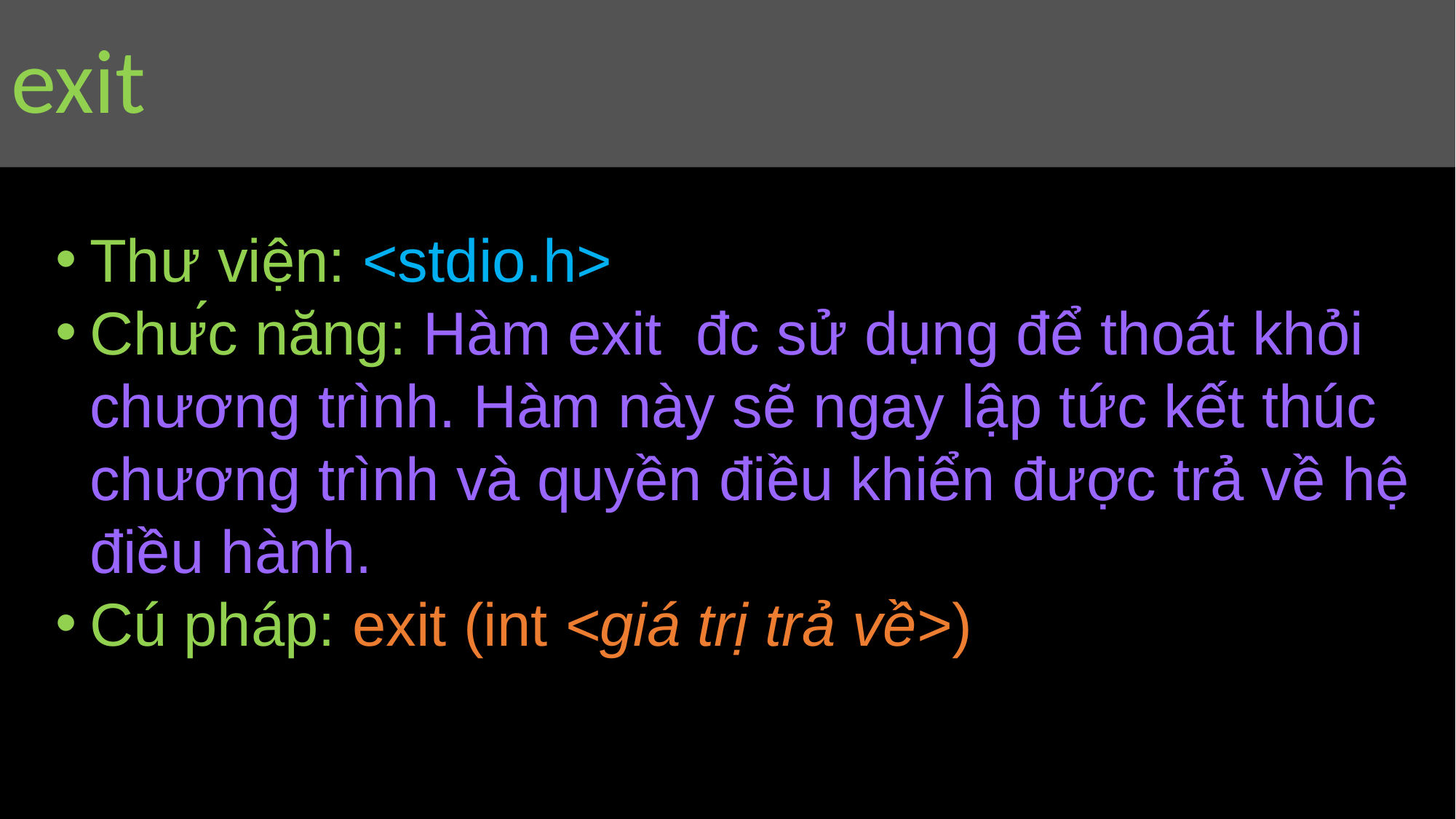

#
exit
Thư viện: <stdio.h>
Chức năng: Hàm exit  đc sử dụng để thoát khỏi chương trình. Hàm này sẽ ngay lập tức kết thúc chương trình và quyền điều khiển được trả về hệ điều hành.
Cú pháp: exit (int <giá trị trả về>)